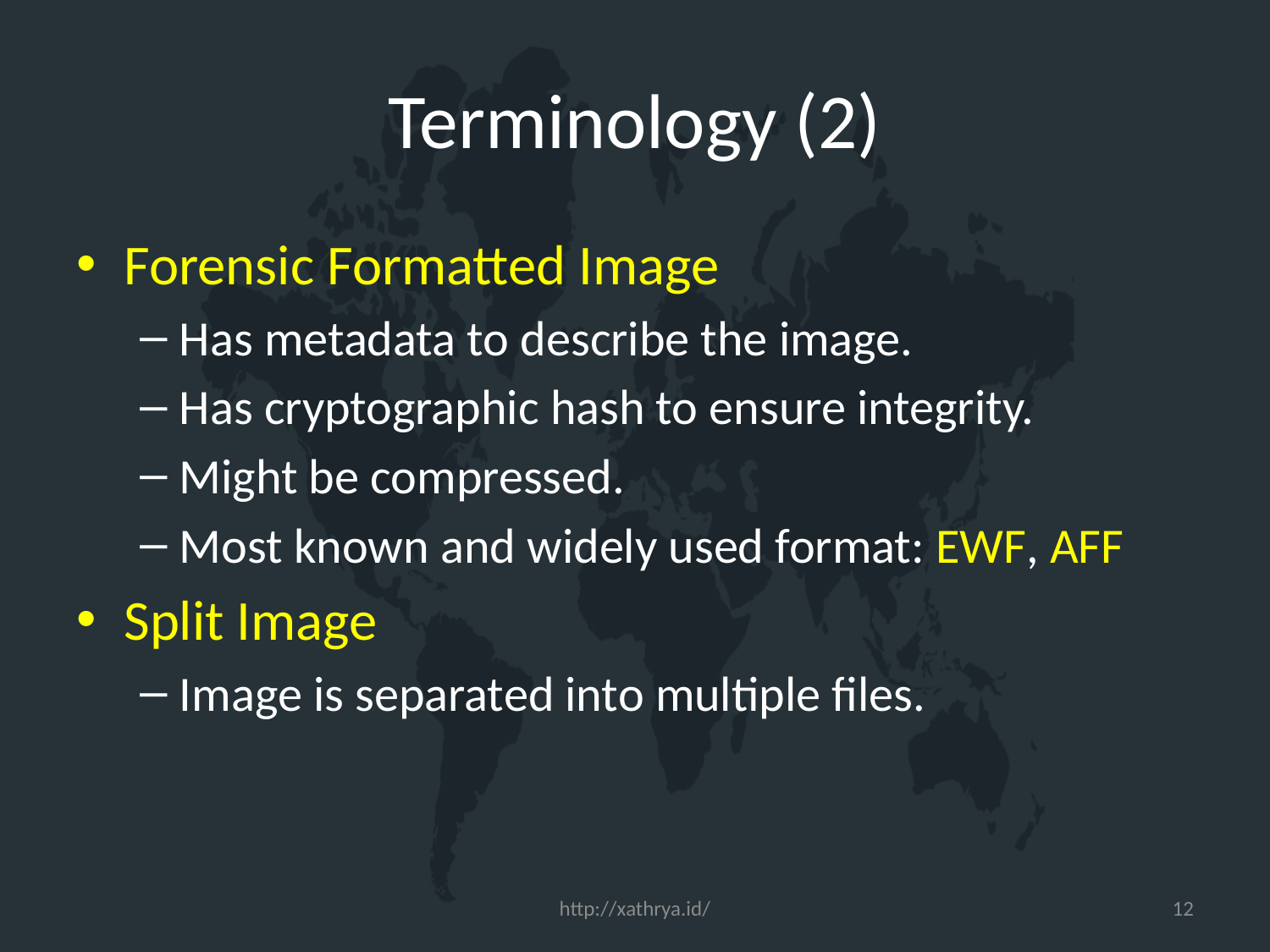

# Terminology (2)
Forensic Formatted Image
Has metadata to describe the image.
Has cryptographic hash to ensure integrity.
Might be compressed.
Most known and widely used format: EWF, AFF
Split Image
Image is separated into multiple files.
http://xathrya.id/
12